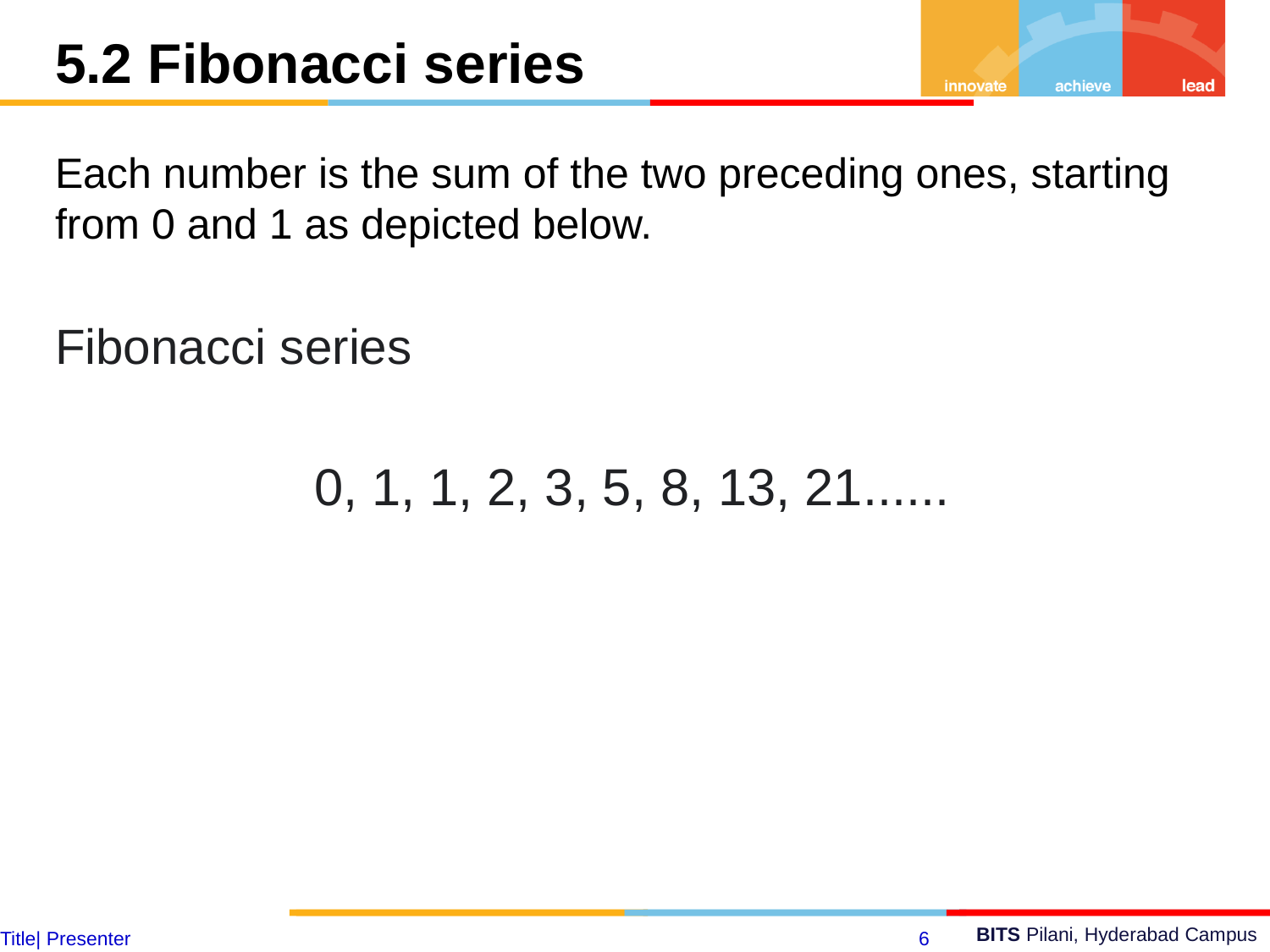

5.2 Fibonacci series
Each number is the sum of the two preceding ones, starting from 0 and 1 as depicted below.

Fibonacci series

                  0, 1, 1, 2, 3, 5, 8, 13, 21......